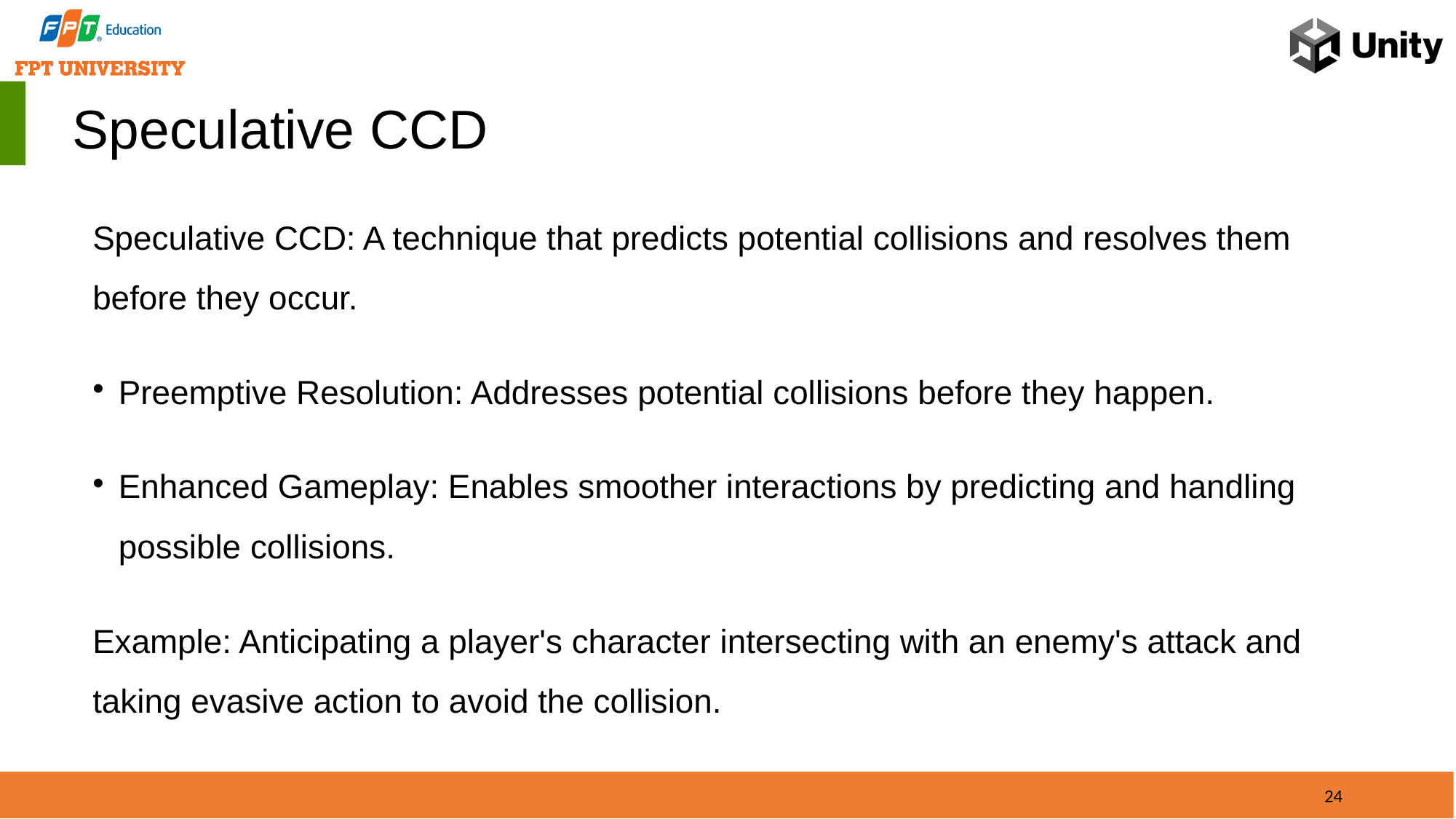

Speculative CCD
Speculative CCD: A technique that predicts potential collisions and resolves them before they occur.
Preemptive Resolution: Addresses potential collisions before they happen.
Enhanced Gameplay: Enables smoother interactions by predicting and handling possible collisions.
Example: Anticipating a player's character intersecting with an enemy's attack and taking evasive action to avoid the collision.
24